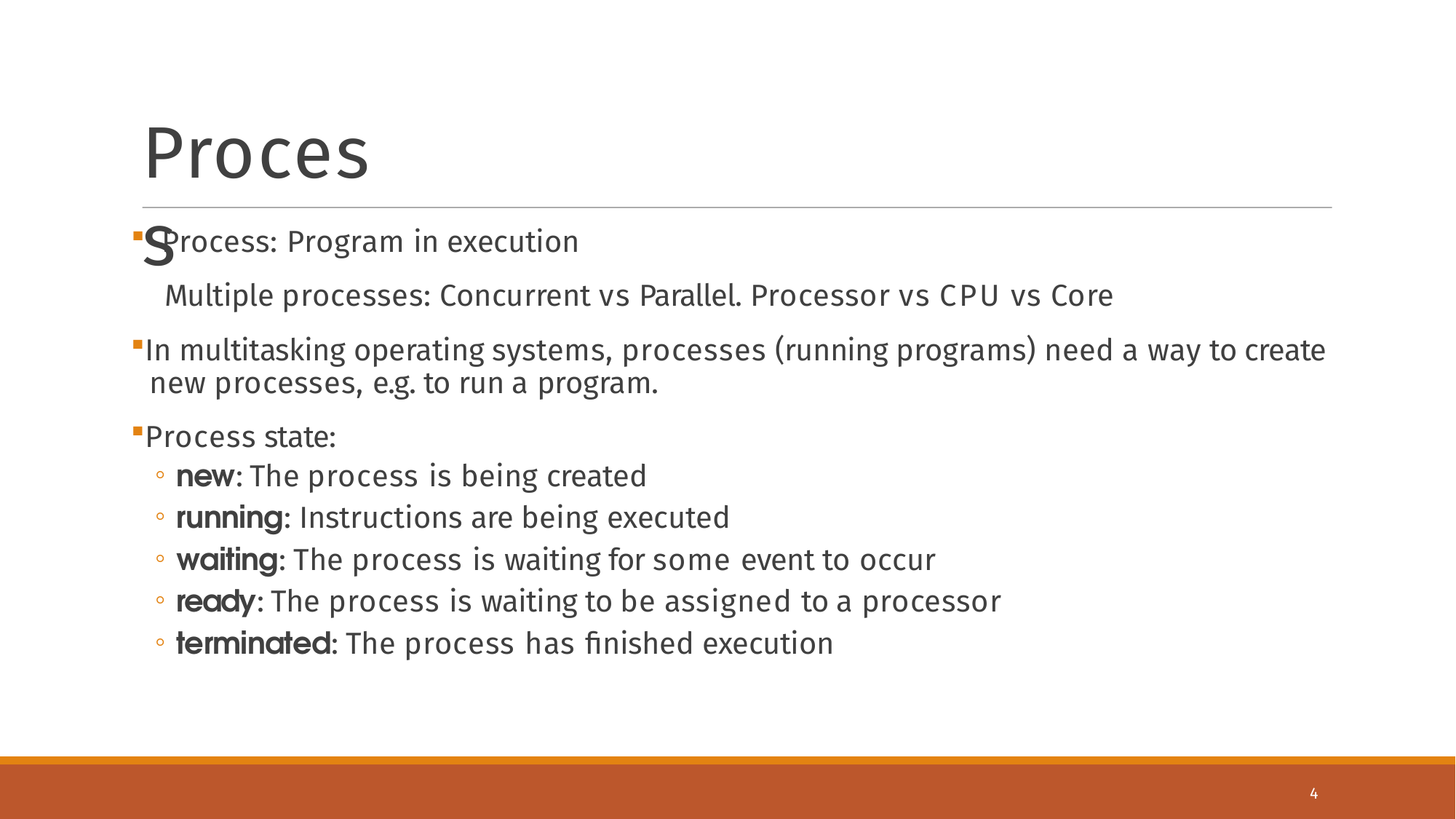

# Process
Process: Program in execution
Multiple processes: Concurrent vs Parallel. Processor vs CPU vs Core
In multitasking operating systems, processes (running programs) need a way to create  new processes, e.g. to run a program.
Process state:
new: The process is being created
running: Instructions are being executed
waiting: The process is waiting for some event to occur
ready: The process is waiting to be assigned to a processor
terminated: The process has finished execution
4